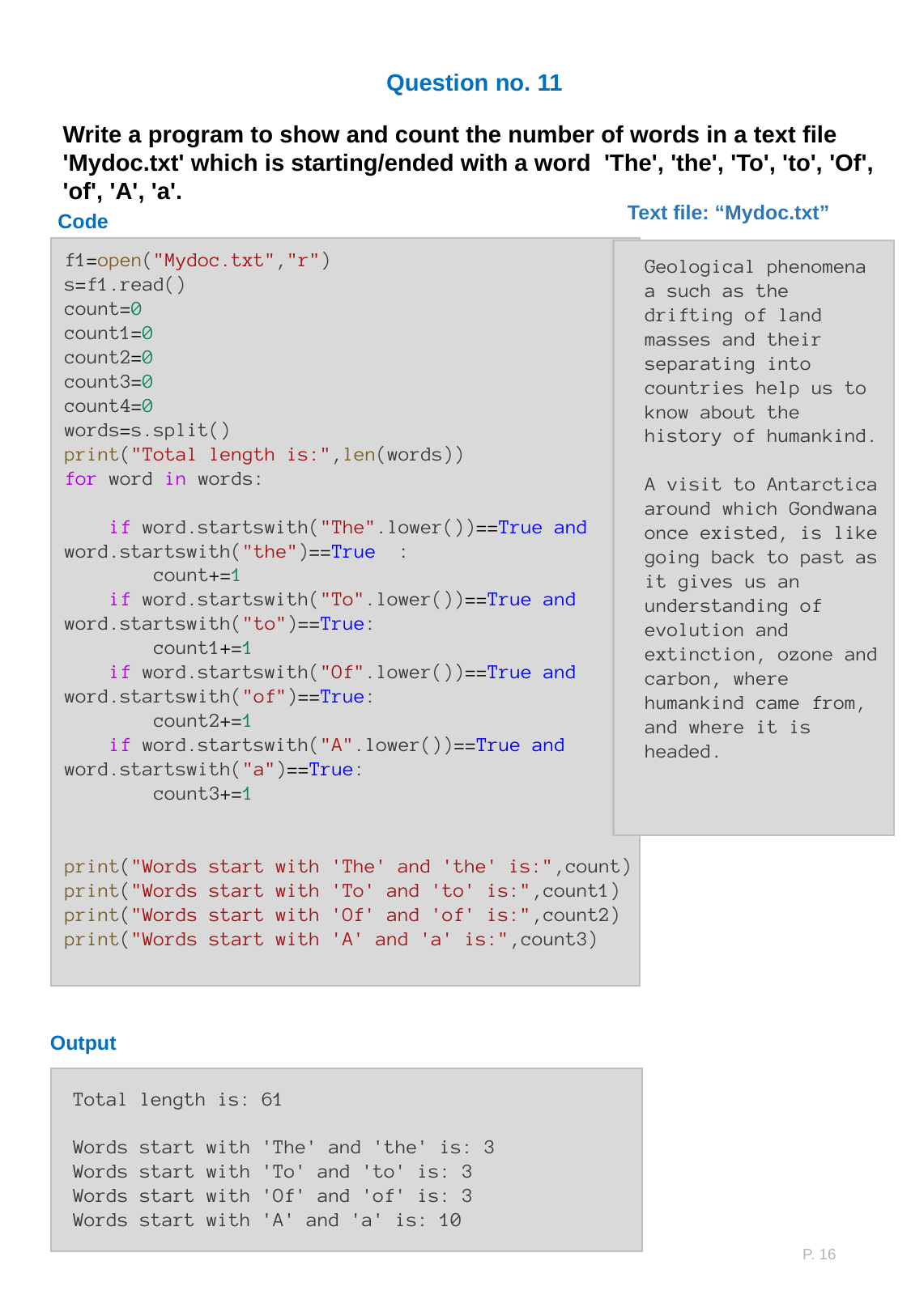

Question no. 11
Write a program to show and count the number of words in a text file 'Mydoc.txt' which is starting/ended with a word  'The', 'the', 'To', 'to', 'Of', 'of', 'A', 'a'.
Text file: “Mydoc.txt”
Code

f1=open("Mydoc.txt","r")
s=f1.read()
count=0
count1=0
count2=0
count3=0
count4=0
words=s.split()
print("Total length is:",len(words))
for word in words:
    if word.startswith("The".lower())==True and word.startswith("the")==True  :
        count+=1
    if word.startswith("To".lower())==True and word.startswith("to")==True:
        count1+=1
    if word.startswith("Of".lower())==True and word.startswith("of")==True:
        count2+=1
    if word.startswith("A".lower())==True and word.startswith("a")==True:
        count3+=1

print("Words start with 'The' and 'the' is:",count)
print("Words start with 'To' and 'to' is:",count1)
print("Words start with 'Of' and 'of' is:",count2)
print("Words start with 'A' and 'a' is:",count3)
Geological phenomena a such as the drifting of land masses and their separating into countries help us to know about the history of humankind.

A visit to Antarctica around which Gondwana
once existed, is like going back to past as it gives us an understanding of
evolution and extinction, ozone and carbon, where humankind came from, and where it is headed.
Output

Total length is: 61

Words start with 'The' and 'the' is: 3
Words start with 'To' and 'to' is: 3
Words start with 'Of' and 'of' is: 3
Words start with 'A' and 'a' is: 10
P. 16